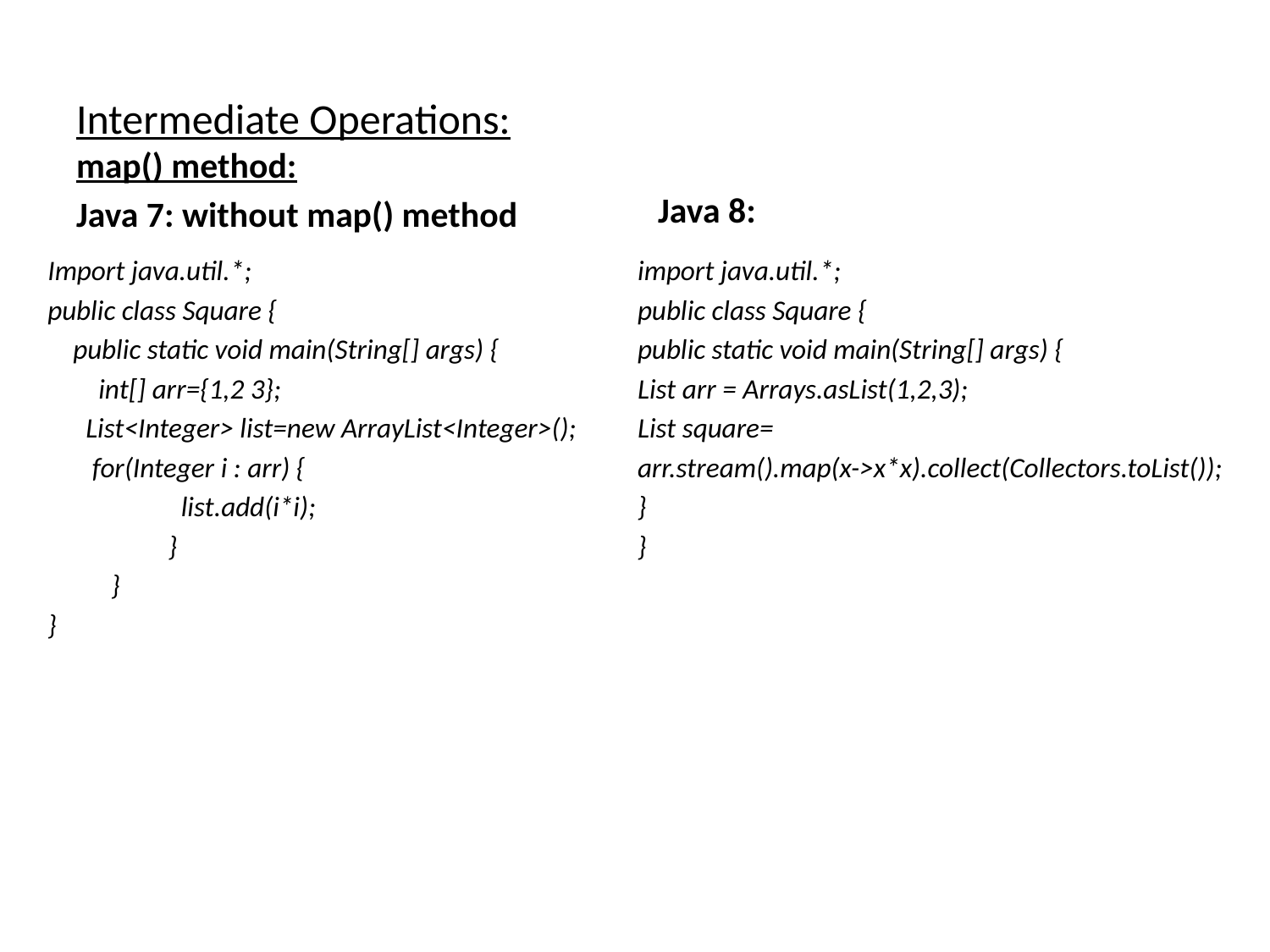

# Intermediate Operations:
Java 8:
map() method:
Java 7: without map() method
Import java.util.*;
public class Square {
    public static void main(String[] args) {
        int[] arr={1,2 3};
      List<Integer> list=new ArrayList<Integer>();
       for(Integer i : arr) {
                     list.add(i*i);
                   }
          }
}
import java.util.*;
public class Square {
public static void main(String[] args) {
List arr = Arrays.asList(1,2,3);
List square=
arr.stream().map(x->x*x).collect(Collectors.toList());
}
}